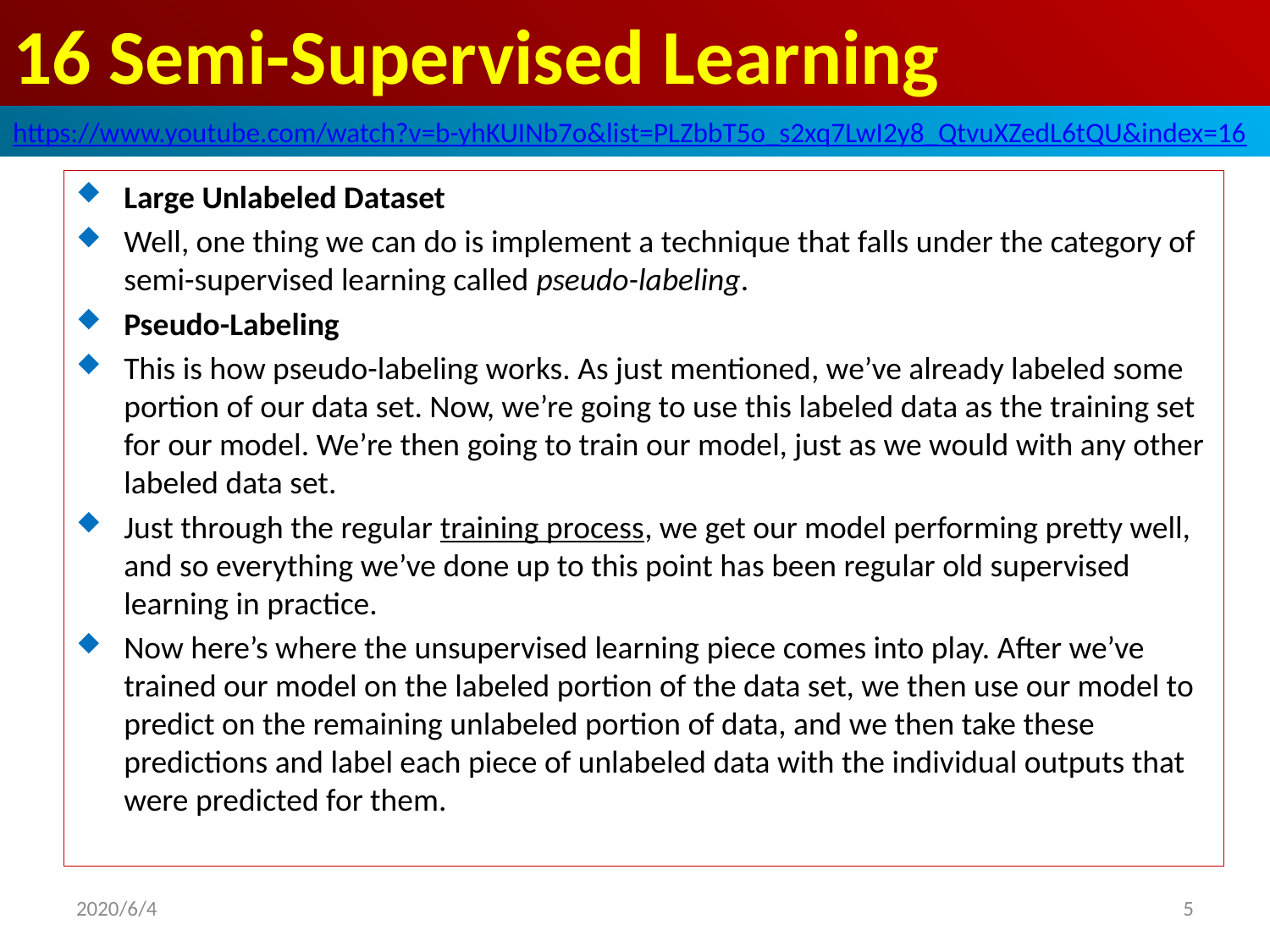

# 16 Semi-Supervised Learning
https://www.youtube.com/watch?v=b-yhKUINb7o&list=PLZbbT5o_s2xq7LwI2y8_QtvuXZedL6tQU&index=16
Large Unlabeled Dataset
Well, one thing we can do is implement a technique that falls under the category of semi-supervised learning called pseudo-labeling.
Pseudo-Labeling
This is how pseudo-labeling works. As just mentioned, we’ve already labeled some portion of our data set. Now, we’re going to use this labeled data as the training set for our model. We’re then going to train our model, just as we would with any other labeled data set.
Just through the regular training process, we get our model performing pretty well, and so everything we’ve done up to this point has been regular old supervised learning in practice.
Now here’s where the unsupervised learning piece comes into play. After we’ve trained our model on the labeled portion of the data set, we then use our model to predict on the remaining unlabeled portion of data, and we then take these predictions and label each piece of unlabeled data with the individual outputs that were predicted for them.

2020/6/4
5